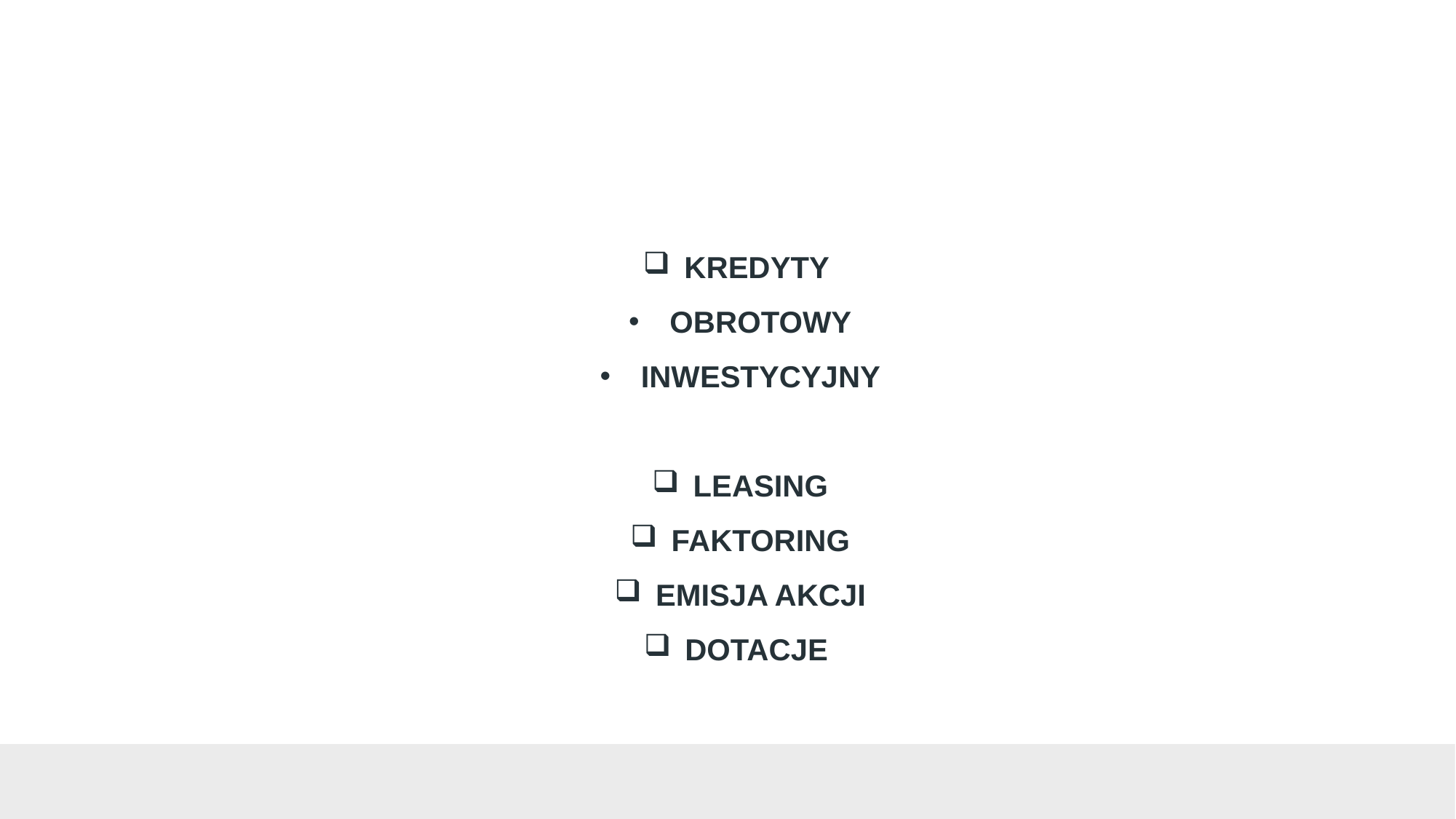

#
KREDYTY
OBROTOWY
INWESTYCYJNY
LEASING
FAKTORING
EMISJA AKCJI
DOTACJE